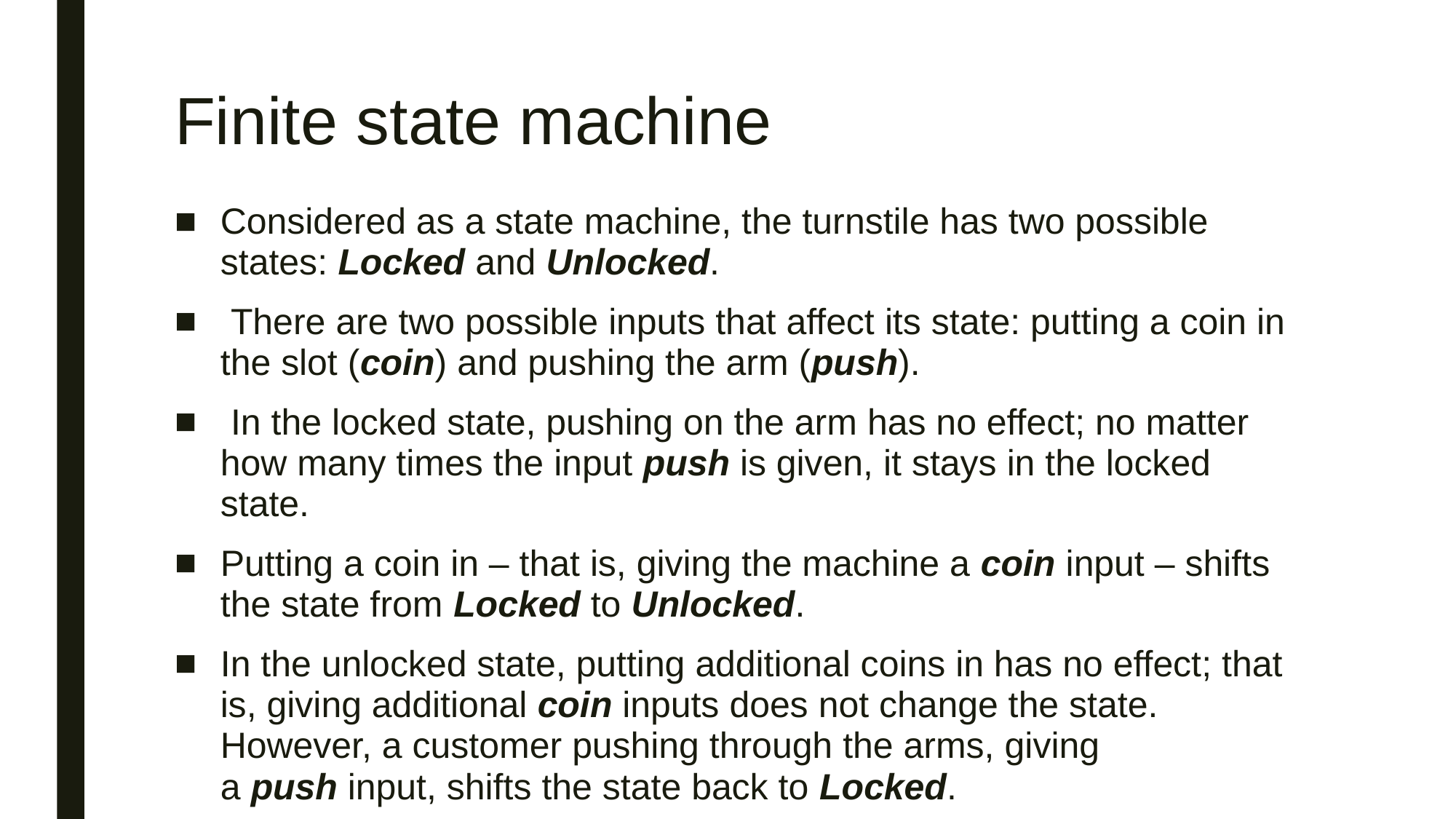

# Finite state machine
Considered as a state machine, the turnstile has two possible states: Locked and Unlocked.
 There are two possible inputs that affect its state: putting a coin in the slot (coin) and pushing the arm (push).
 In the locked state, pushing on the arm has no effect; no matter how many times the input push is given, it stays in the locked state.
Putting a coin in – that is, giving the machine a coin input – shifts the state from Locked to Unlocked.
In the unlocked state, putting additional coins in has no effect; that is, giving additional coin inputs does not change the state. However, a customer pushing through the arms, giving a push input, shifts the state back to Locked.